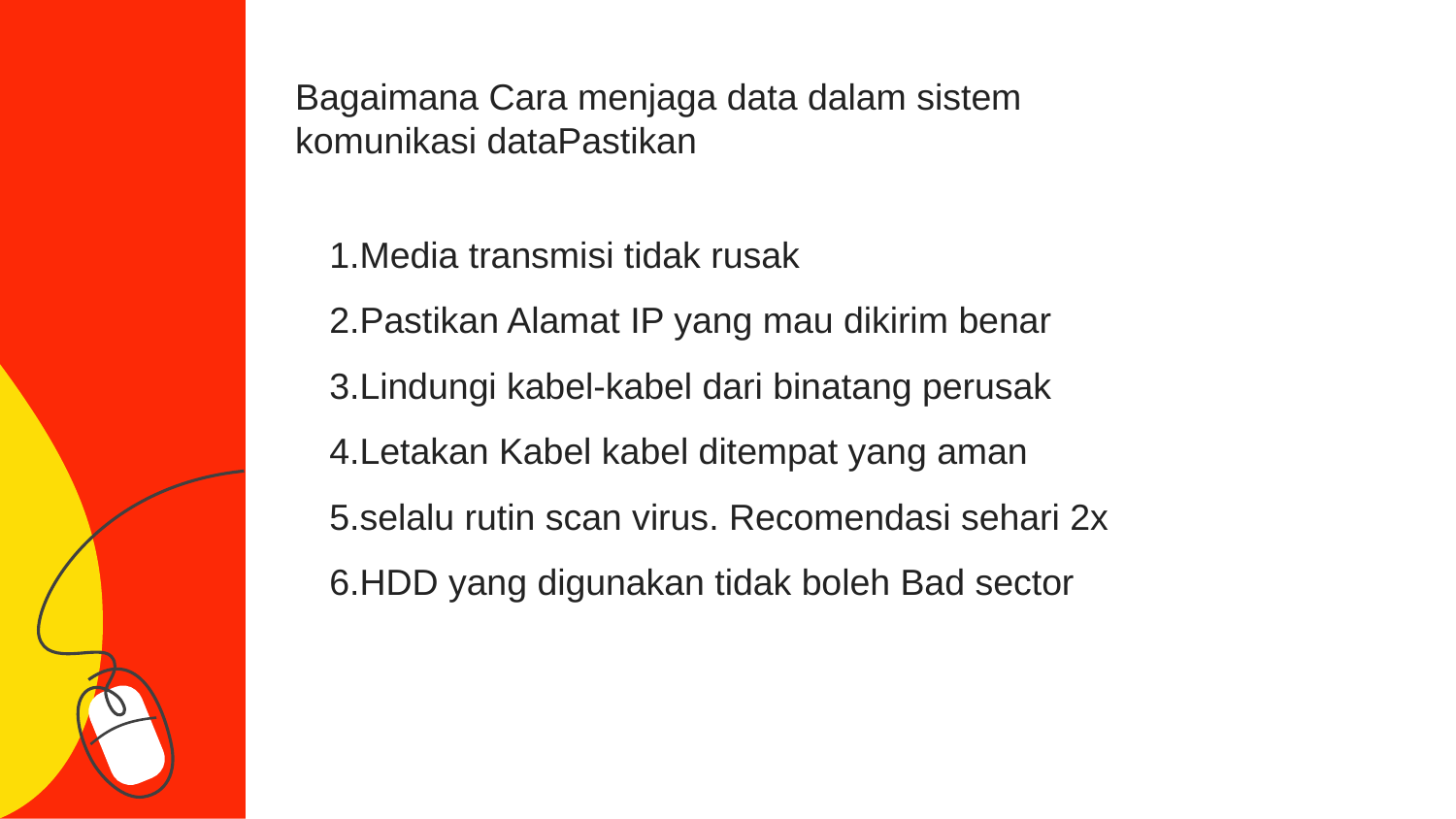

Bagaimana Cara menjaga data dalam sistem komunikasi dataPastikan
Media transmisi tidak rusak
Pastikan Alamat IP yang mau dikirim benar
Lindungi kabel-kabel dari binatang perusak
Letakan Kabel kabel ditempat yang aman
selalu rutin scan virus. Recomendasi sehari 2x
HDD yang digunakan tidak boleh Bad sector